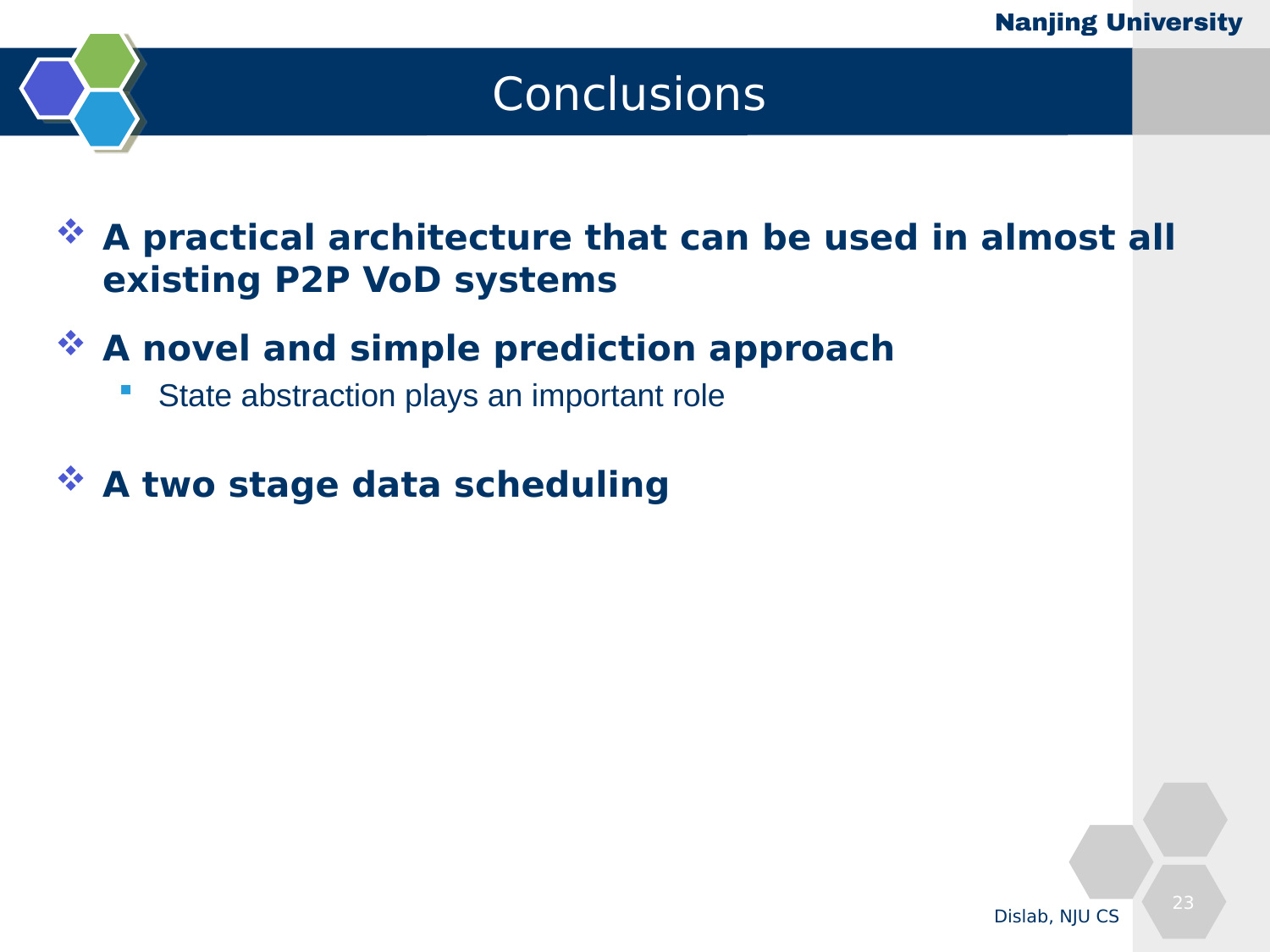

# Conclusions
A practical architecture that can be used in almost all existing P2P VoD systems

A novel and simple prediction approach
State abstraction plays an important role

A two stage data scheduling
23
Dislab, NJU CS